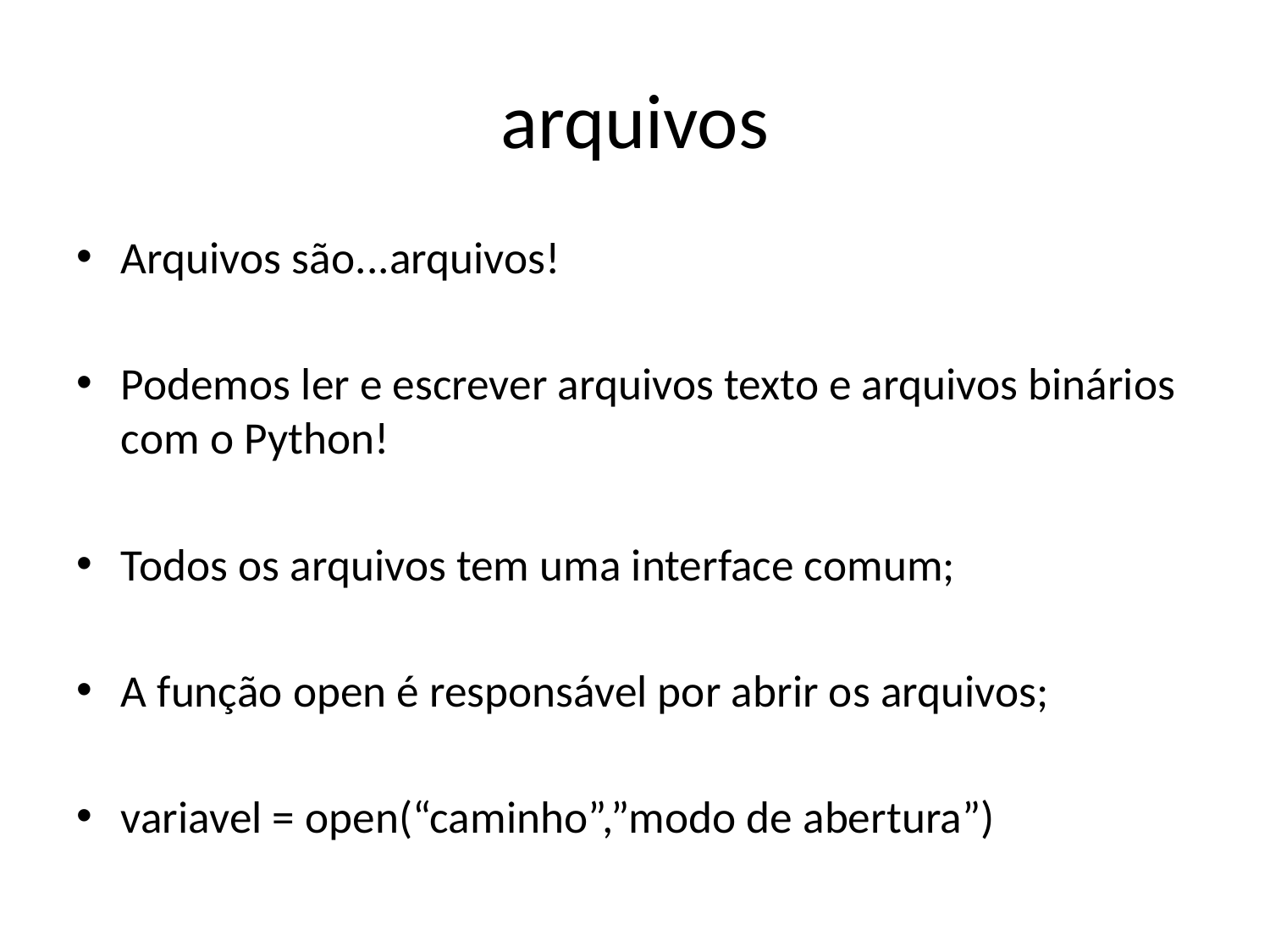

# arquivos
Arquivos são...arquivos!

Podemos ler e escrever arquivos texto e arquivos binários com o Python!

Todos os arquivos tem uma interface comum;

A função open é responsável por abrir os arquivos;

variavel = open(“caminho”,”modo de abertura”)